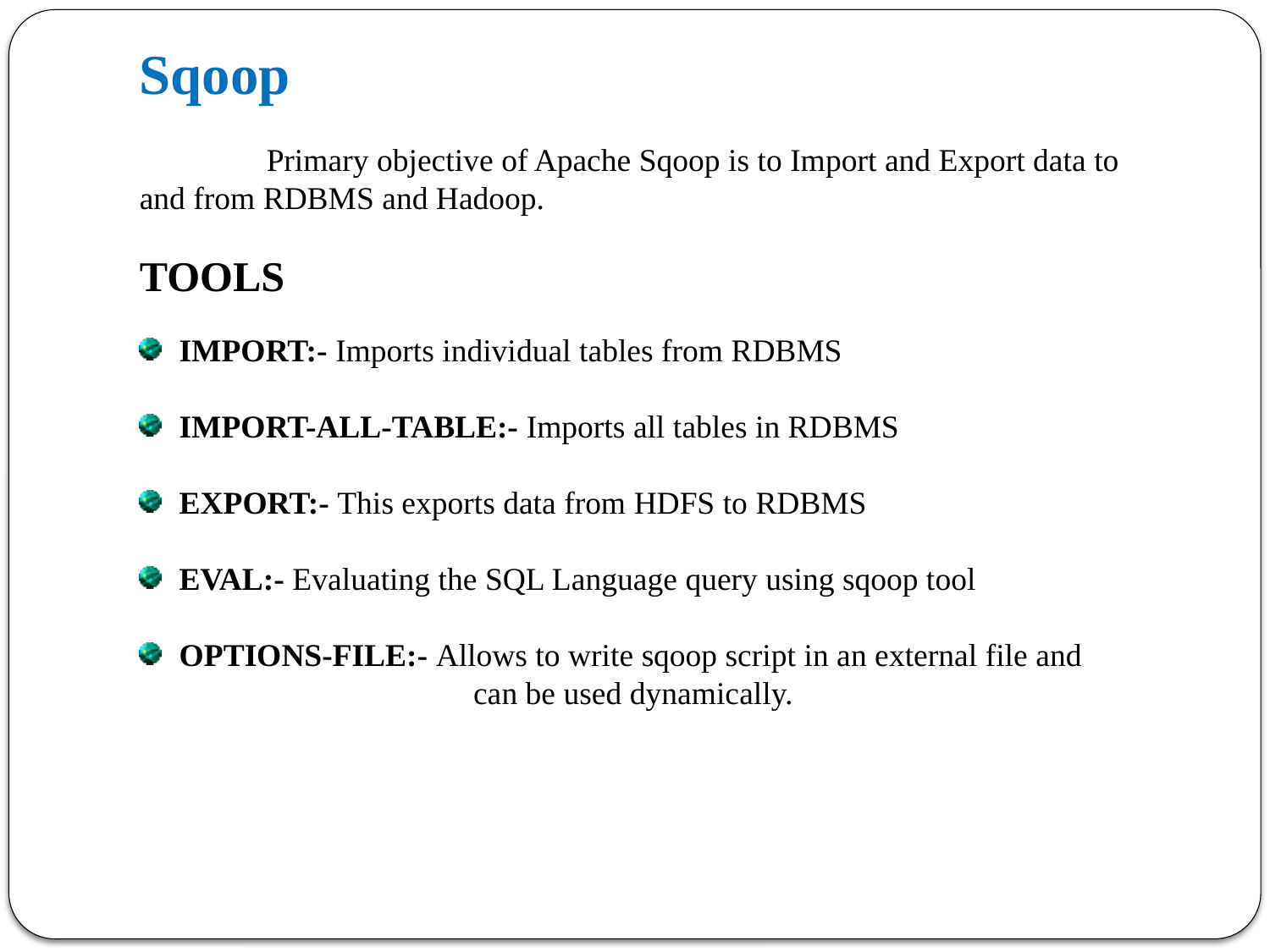

Sqoop

	Primary objective of Apache Sqoop is to Import and Export data to and from RDBMS and Hadoop.
TOOLS

IMPORT:- Imports individual tables from RDBMS

IMPORT-ALL-TABLE:- Imports all tables in RDBMS

EXPORT:- This exports data from HDFS to RDBMS

EVAL:- Evaluating the SQL Language query using sqoop tool

OPTIONS-FILE:- Allows to write sqoop script in an external file and 		     can be used dynamically.